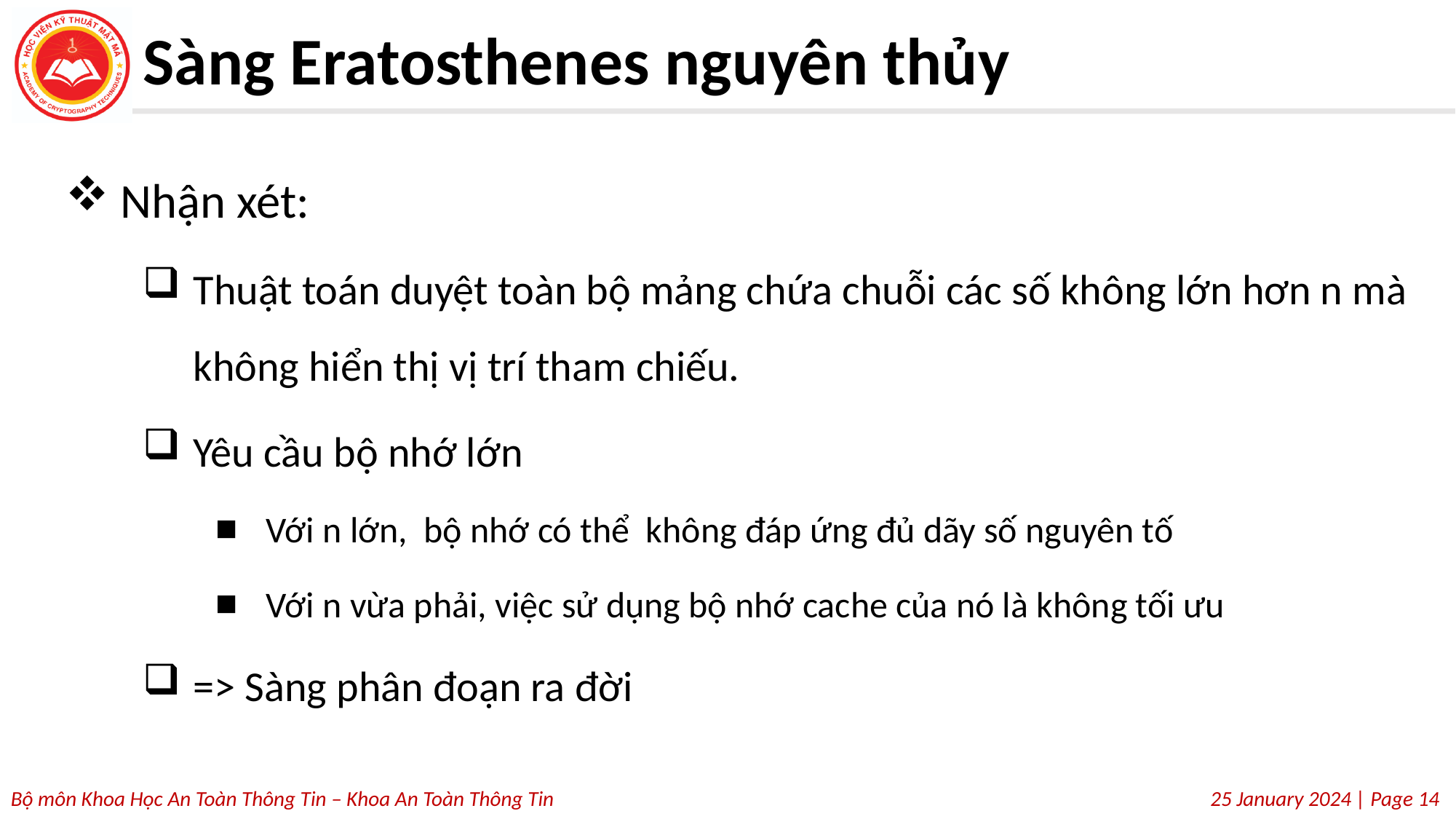

# Sàng Eratosthenes nguyên thủy
Nhận xét:
Thuật toán duyệt toàn bộ mảng chứa chuỗi các số không lớn hơn n mà không hiển thị vị trí tham chiếu.
Yêu cầu bộ nhớ lớn
Với n lớn,  bộ nhớ có thể  không đáp ứng đủ dãy số nguyên tố
Với n vừa phải, việc sử dụng bộ nhớ cache của nó là không tối ưu
=> Sàng phân đoạn ra đời